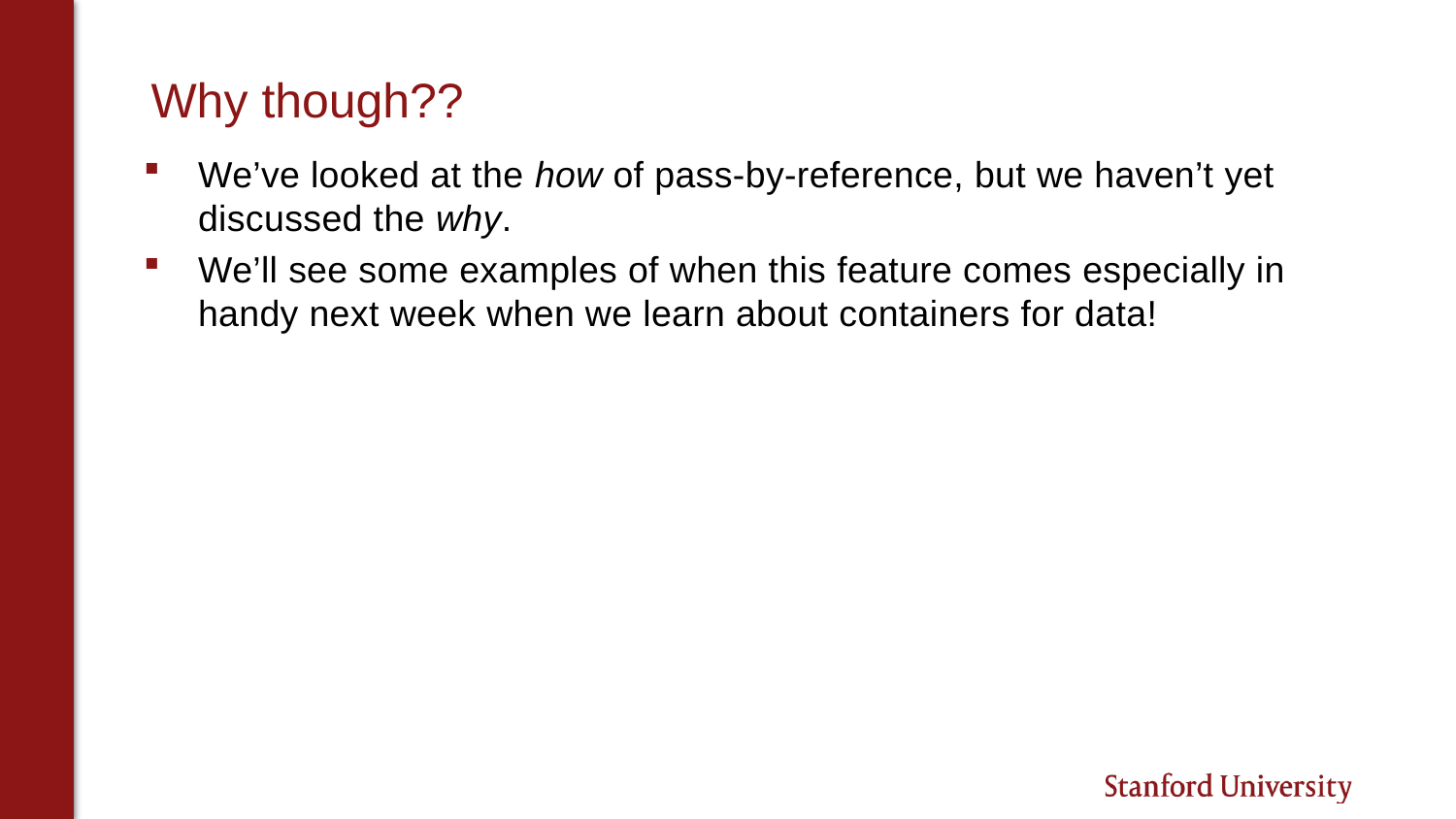

# Why though??
We’ve looked at the how of pass-by-reference, but we haven’t yet discussed the why.
We’ll see some examples of when this feature comes especially in handy next week when we learn about containers for data!